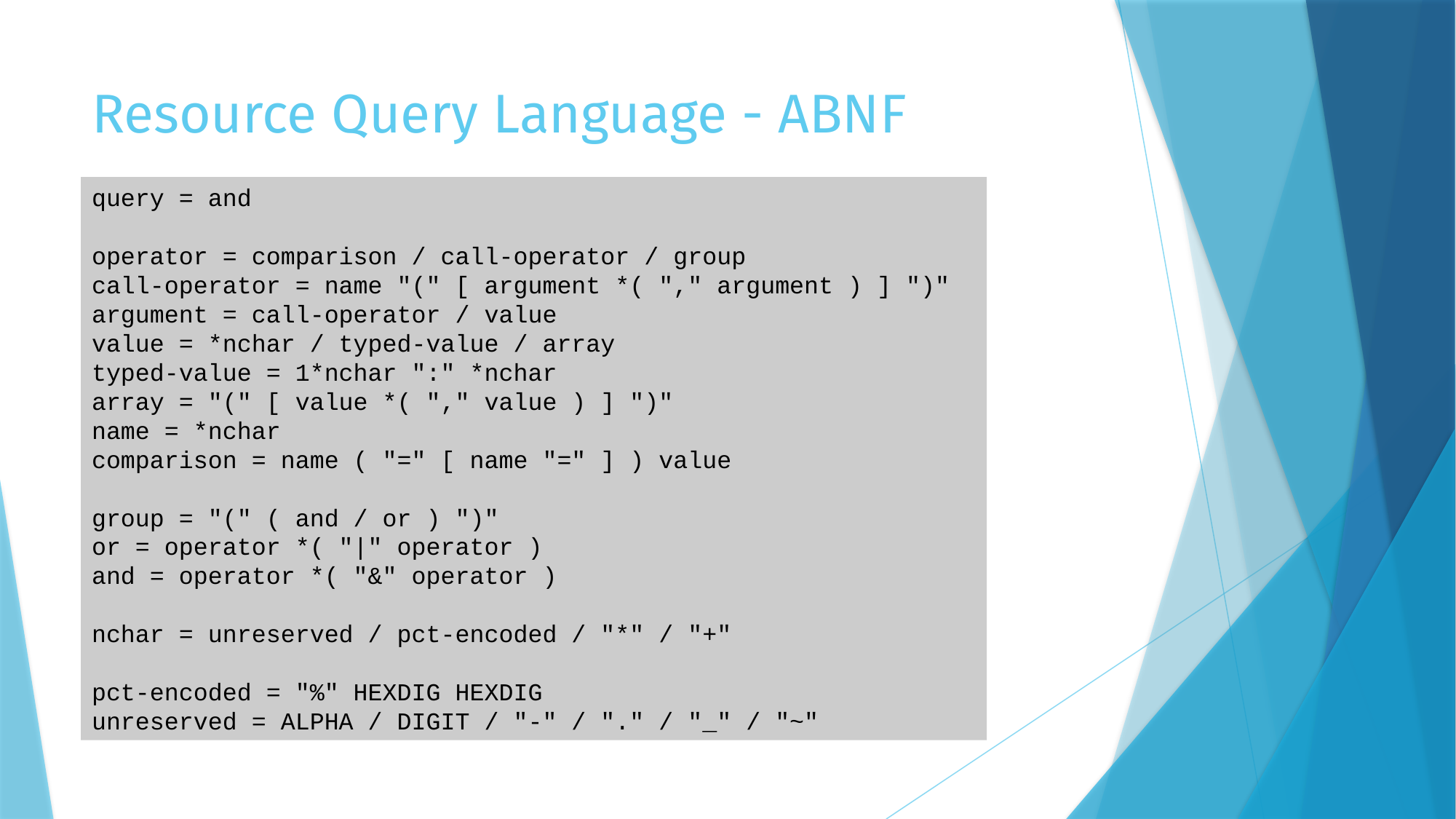

# Resource Query Language - ABNF
query = and

operator = comparison / call-operator / group
call-operator = name "(" [ argument *( "," argument ) ] ")"
argument = call-operator / value
value = *nchar / typed-value / array
typed-value = 1*nchar ":" *nchar
array = "(" [ value *( "," value ) ] ")"
name = *nchar
comparison = name ( "=" [ name "=" ] ) value

group = "(" ( and / or ) ")"
or = operator *( "|" operator )
and = operator *( "&" operator )

nchar = unreserved / pct-encoded / "*" / "+"

pct-encoded = "%" HEXDIG HEXDIG
unreserved = ALPHA / DIGIT / "-" / "." / "_" / "~"